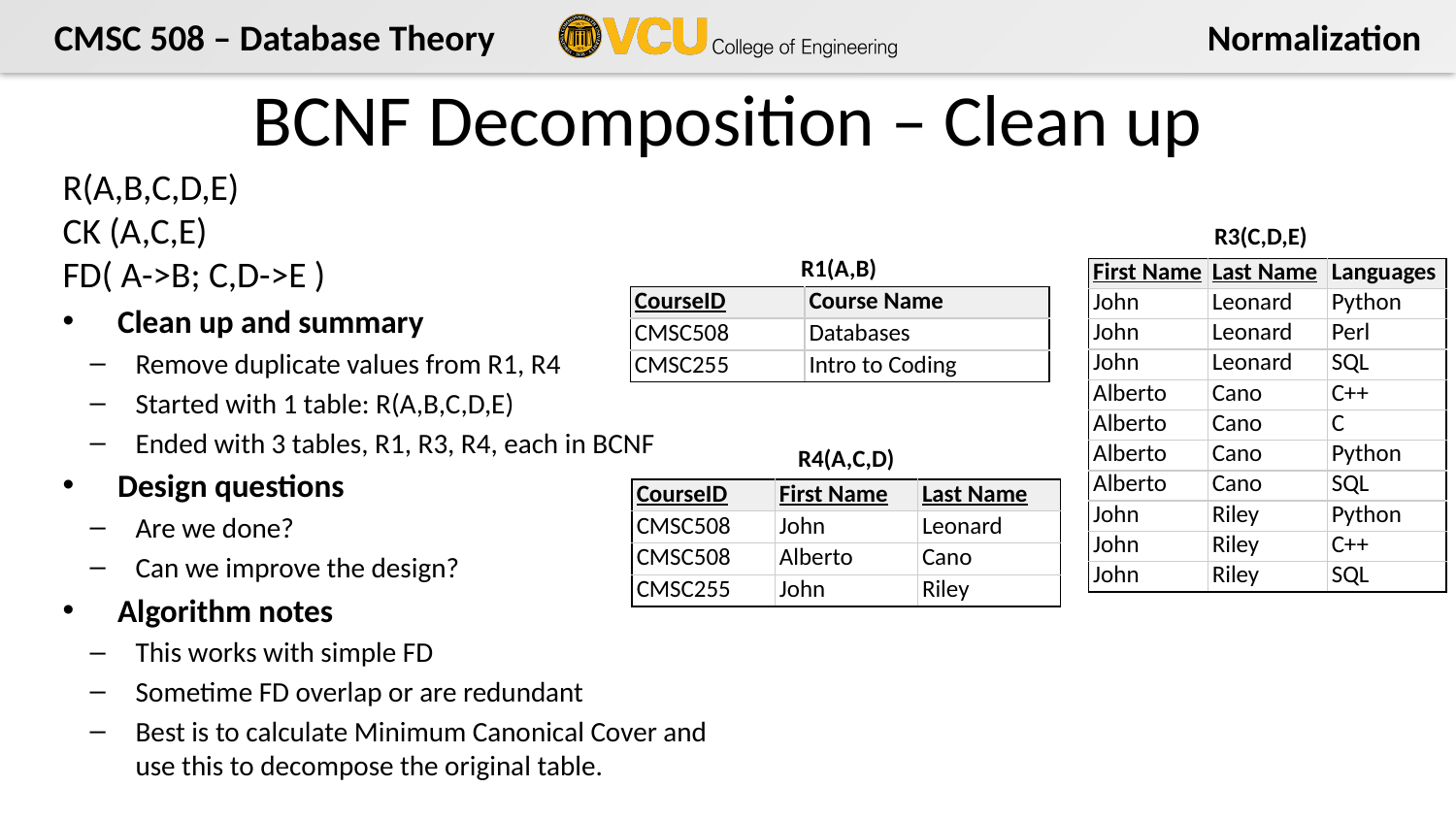

# BCNF Decomposition – Clean up
R(A,B,C,D,E)
CK (A,C,E)
FD( A->B; C,D->E )
Clean up and summary
Remove duplicate values from R1, R4
Started with 1 table: R(A,B,C,D,E)
Ended with 3 tables, R1, R3, R4, each in BCNF
Design questions
Are we done?
Can we improve the design?
Algorithm notes
This works with simple FD
Sometime FD overlap or are redundant
Best is to calculate Minimum Canonical Cover and use this to decompose the original table.

R3(C,D,E)
R1(A,B)
| First Name | Last Name | Languages |
| --- | --- | --- |
| John | Leonard | Python |
| John | Leonard | Perl |
| John | Leonard | SQL |
| Alberto | Cano | C++ |
| Alberto | Cano | C |
| Alberto | Cano | Python |
| Alberto | Cano | SQL |
| John | Riley | Python |
| John | Riley | C++ |
| John | Riley | SQL |
| CourseID | Course Name |
| --- | --- |
| CMSC508 | Databases |
| CMSC255 | Intro to Coding |
R4(A,C,D)
| CourseID | First Name | Last Name |
| --- | --- | --- |
| CMSC508 | John | Leonard |
| CMSC508 | Alberto | Cano |
| CMSC255 | John | Riley |